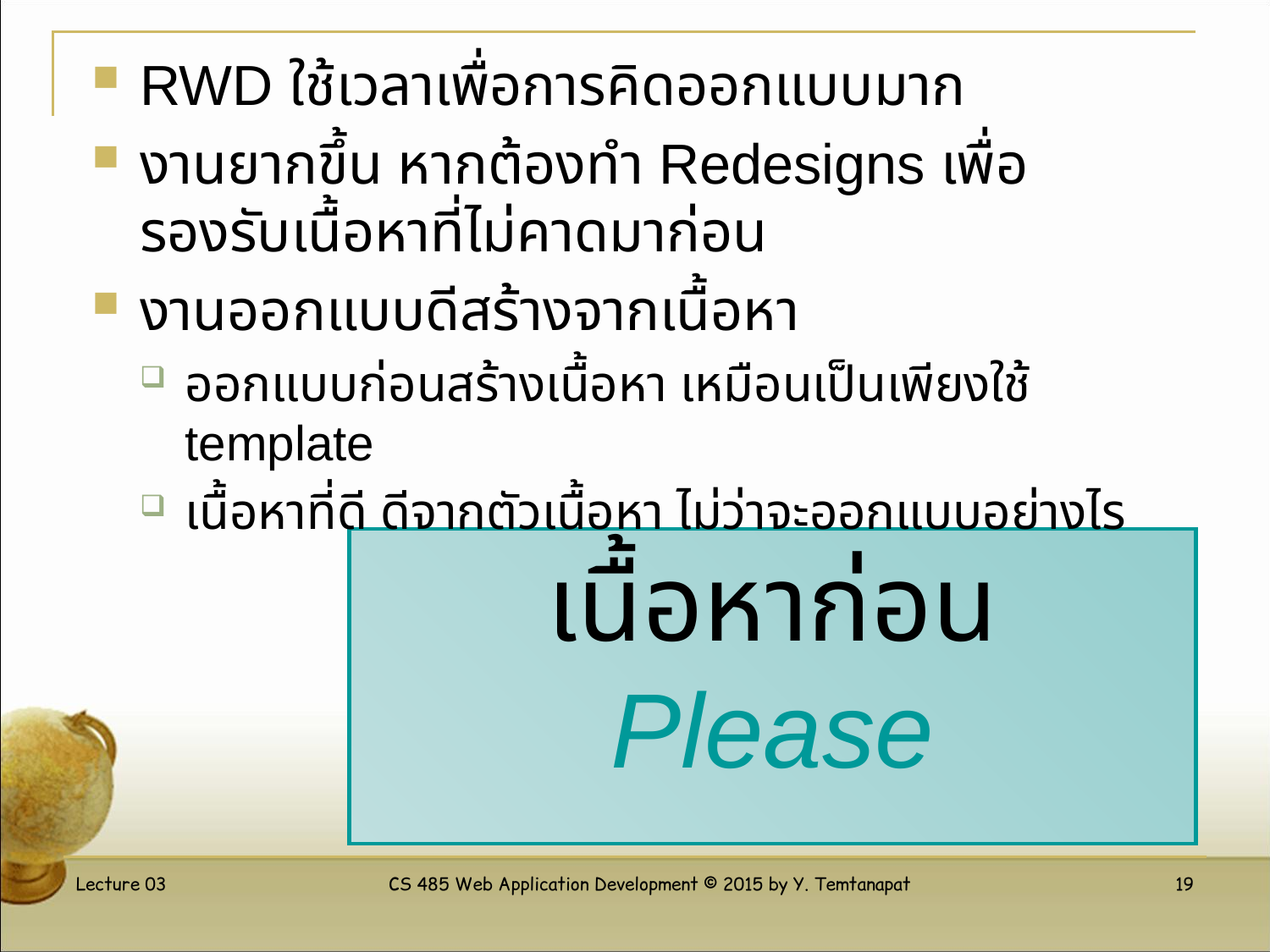

RWD ใช้เวลาเพื่อการคิดออกแบบมาก
งานยากขึ้น หากต้องทำ Redesigns เพื่อรองรับเนื้อหาที่ไม่คาดมาก่อน
งานออกแบบดีสร้างจากเนื้อหา
ออกแบบก่อนสร้างเนื้อหา เหมือนเป็นเพียงใช้ template
เนื้อหาที่ดี ดีจากตัวเนื้อหา ไม่ว่าจะออกแบบอย่างไร
# เนื้อหาก่อน Please
Lecture 03
CS 485 Web Application Development © 2015 by Y. Temtanapat
 19